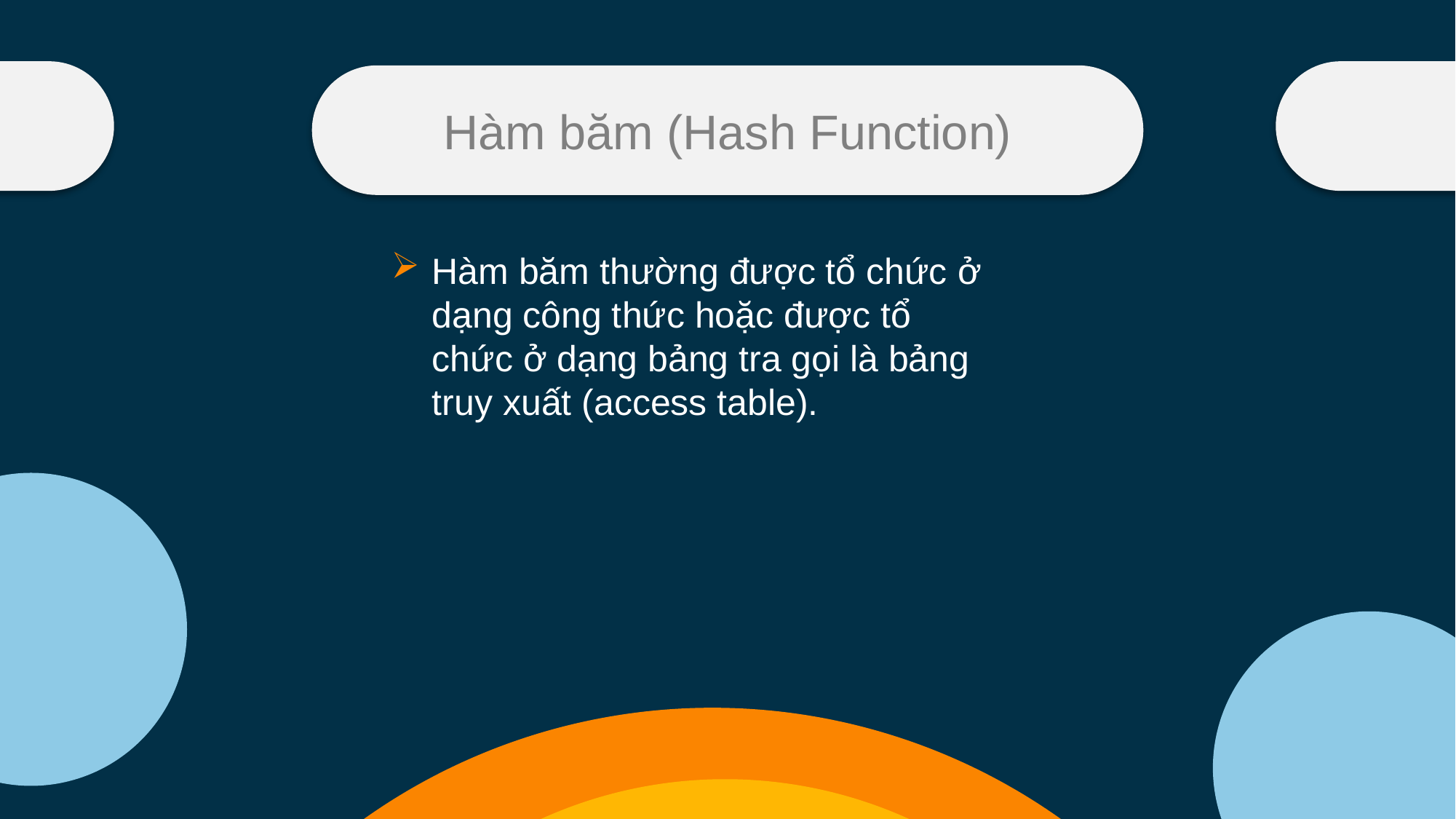

Các thuật ngữ thường dùng
Nội dung 4
Hàm băm (Hash Function)
Nội dung 1
Hàm băm biến đổi một khóa vào một bảng các địa chỉ.
Hàm băm thường được tổ chức ở dạng công thức hoặc được tổ chức ở dạng bảng tra gọi là bảng truy xuất (access table).

h(K)
K
h
Khóa có thể là dạng số hay số dạng chuỗi.
Địa chỉ tính ra được là số nguyên trong khoảng 0 đến M-1 với M là số địa chỉ có thể có trên bảng băm.

h(K3)
…
h(K2)
h(K1)

K1, K2, K3